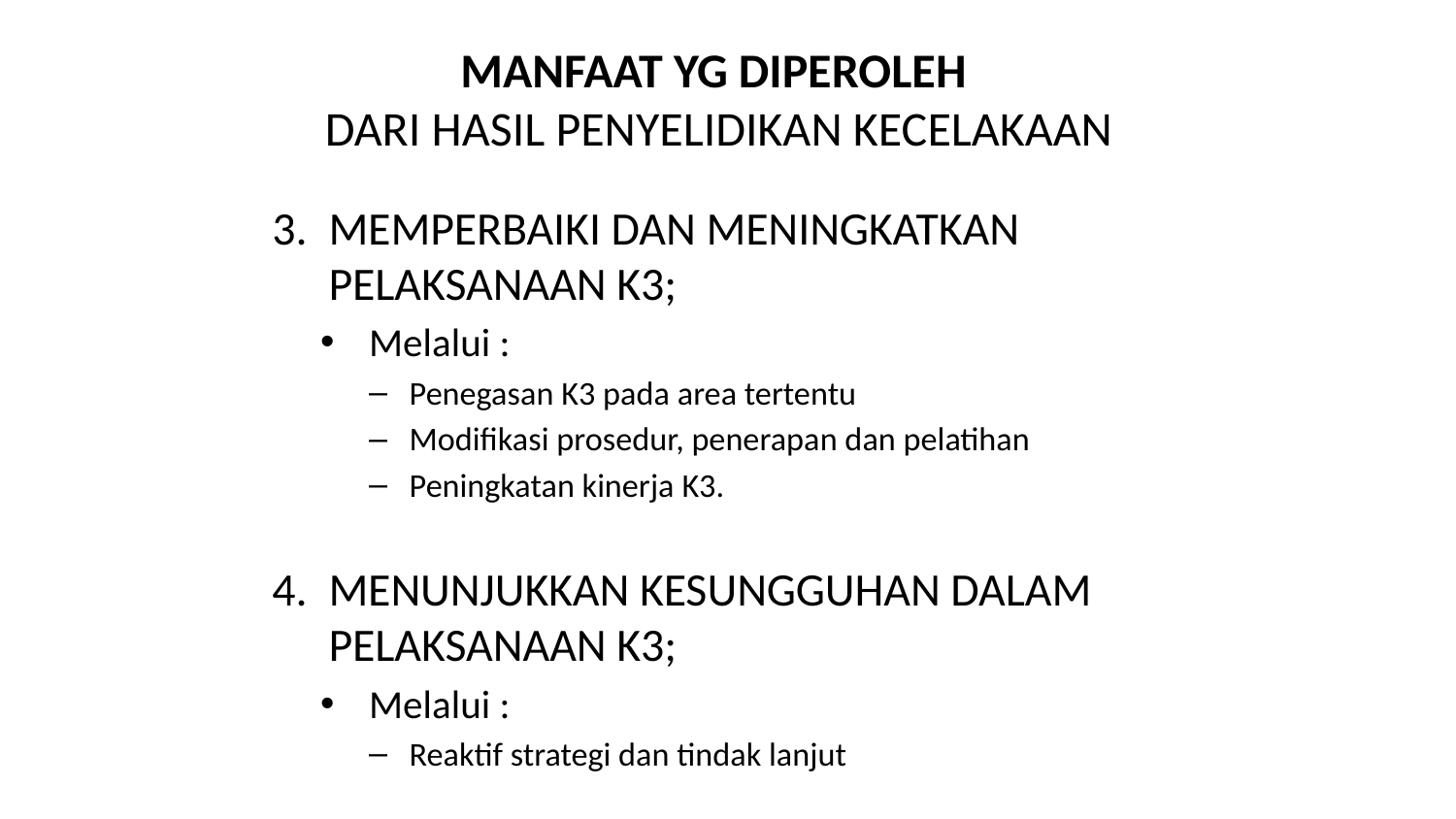

# MANFAAT YG DIPEROLEH DARI HASIL PENYELIDIKAN KECELAKAAN
MEMPERBAIKI DAN MENINGKATKAN PELAKSANAAN K3;
Melalui :
Penegasan K3 pada area tertentu
Modifikasi prosedur, penerapan dan pelatihan
Peningkatan kinerja K3.

MENUNJUKKAN KESUNGGUHAN DALAM PELAKSANAAN K3;
Melalui :
Reaktif strategi dan tindak lanjut